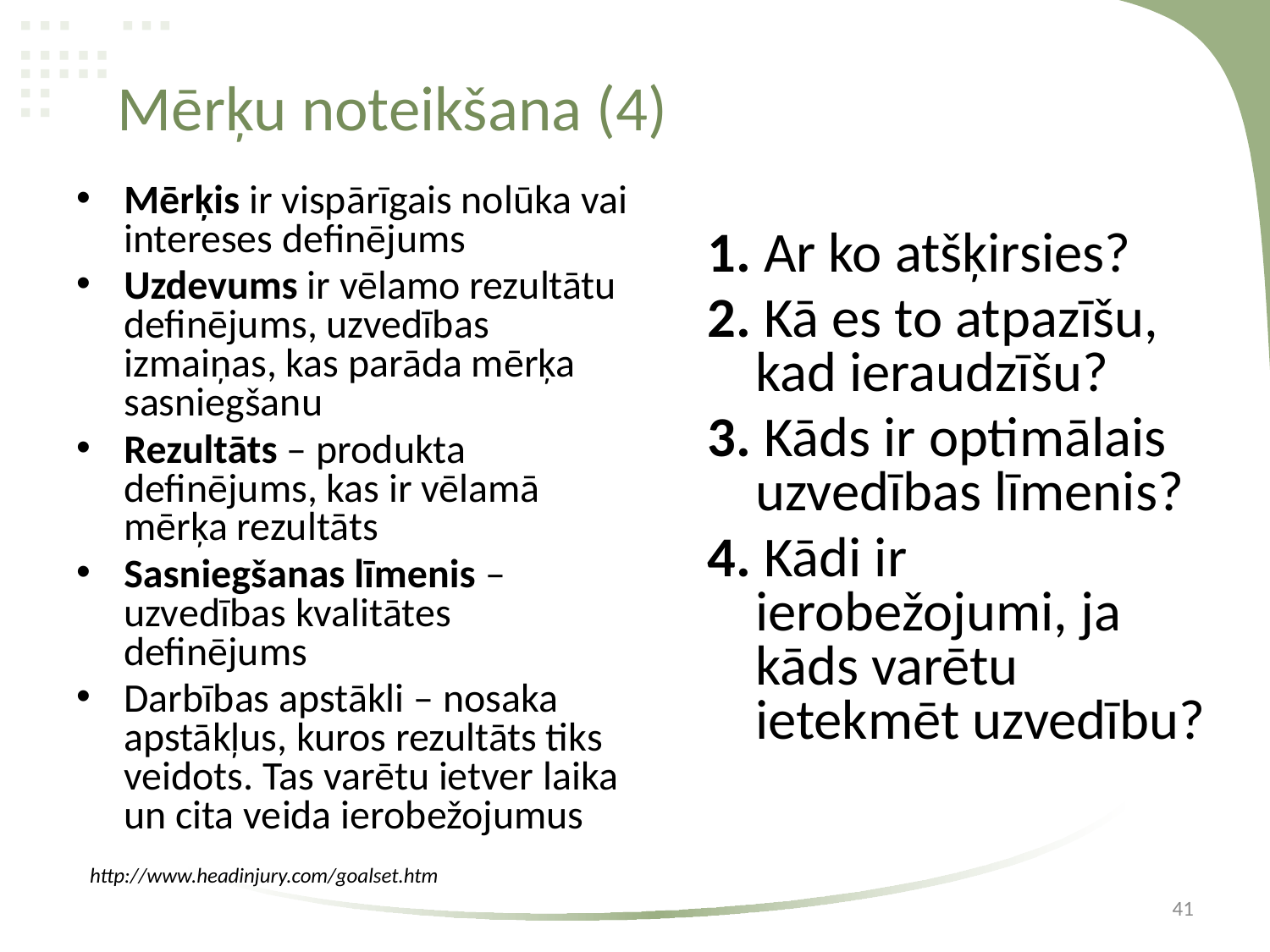

# Mērķu noteikšana (4)
Mērķis ir vispārīgais nolūka vai intereses definējums
Uzdevums ir vēlamo rezultātu definējums, uzvedības izmaiņas, kas parāda mērķa sasniegšanu
Rezultāts – produkta definējums, kas ir vēlamā mērķa rezultāts
Sasniegšanas līmenis – uzvedības kvalitātes definējums
Darbības apstākli – nosaka apstākļus, kuros rezultāts tiks veidots. Tas varētu ietver laika un cita veida ierobežojumus
1. Ar ko atšķirsies?
2. Kā es to atpazīšu, kad ieraudzīšu?
3. Kāds ir optimālais uzvedības līmenis?
4. Kādi ir ierobežojumi, ja kāds varētu ietekmēt uzvedību?
http://www.headinjury.com/goalset.htm
41